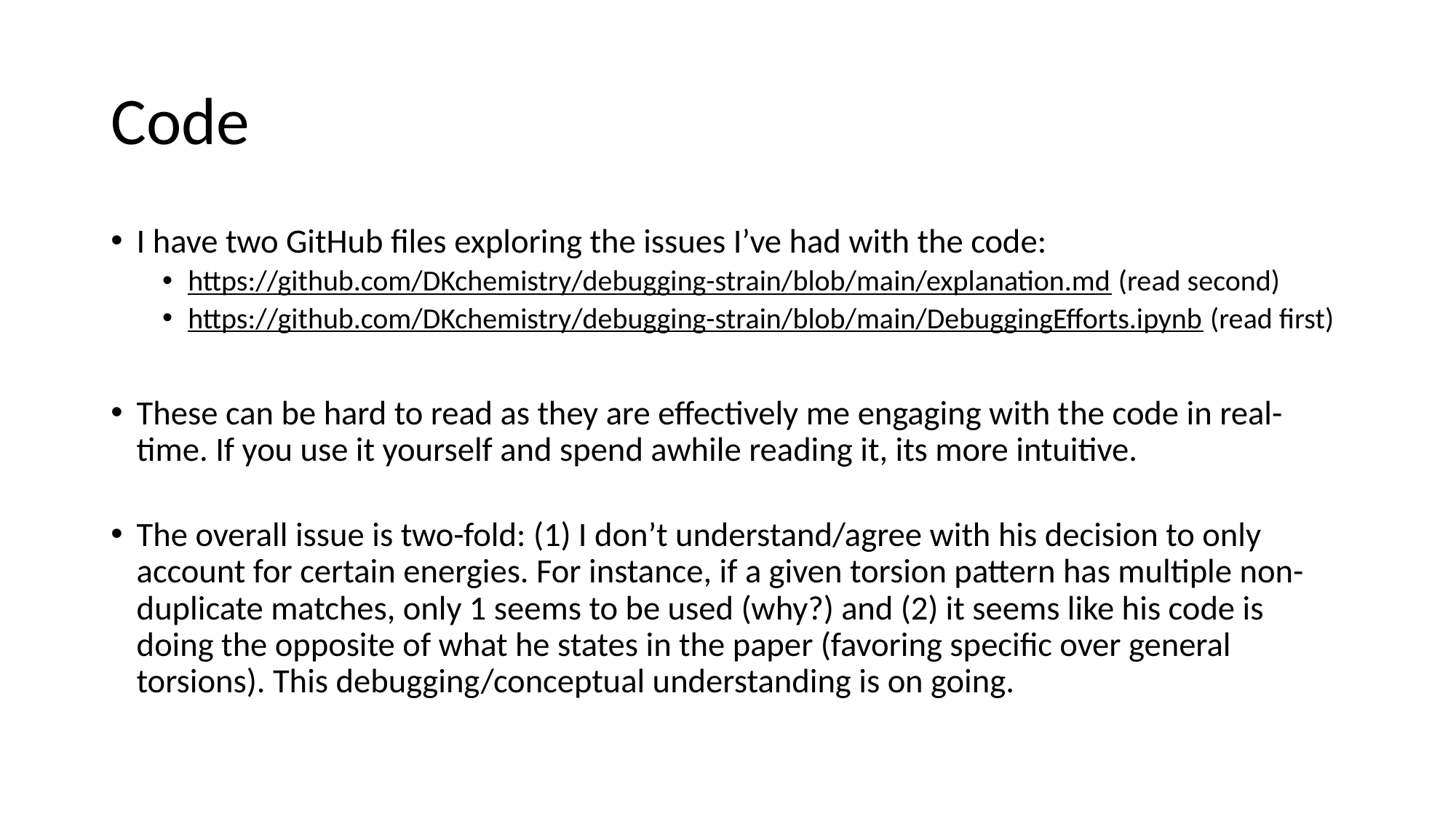

# Code
I have two GitHub files exploring the issues I’ve had with the code:
https://github.com/DKchemistry/debugging-strain/blob/main/explanation.md (read second)
https://github.com/DKchemistry/debugging-strain/blob/main/DebuggingEfforts.ipynb (read first)

These can be hard to read as they are effectively me engaging with the code in real-time. If you use it yourself and spend awhile reading it, its more intuitive.
The overall issue is two-fold: (1) I don’t understand/agree with his decision to only account for certain energies. For instance, if a given torsion pattern has multiple non-duplicate matches, only 1 seems to be used (why?) and (2) it seems like his code is doing the opposite of what he states in the paper (favoring specific over general torsions). This debugging/conceptual understanding is on going.